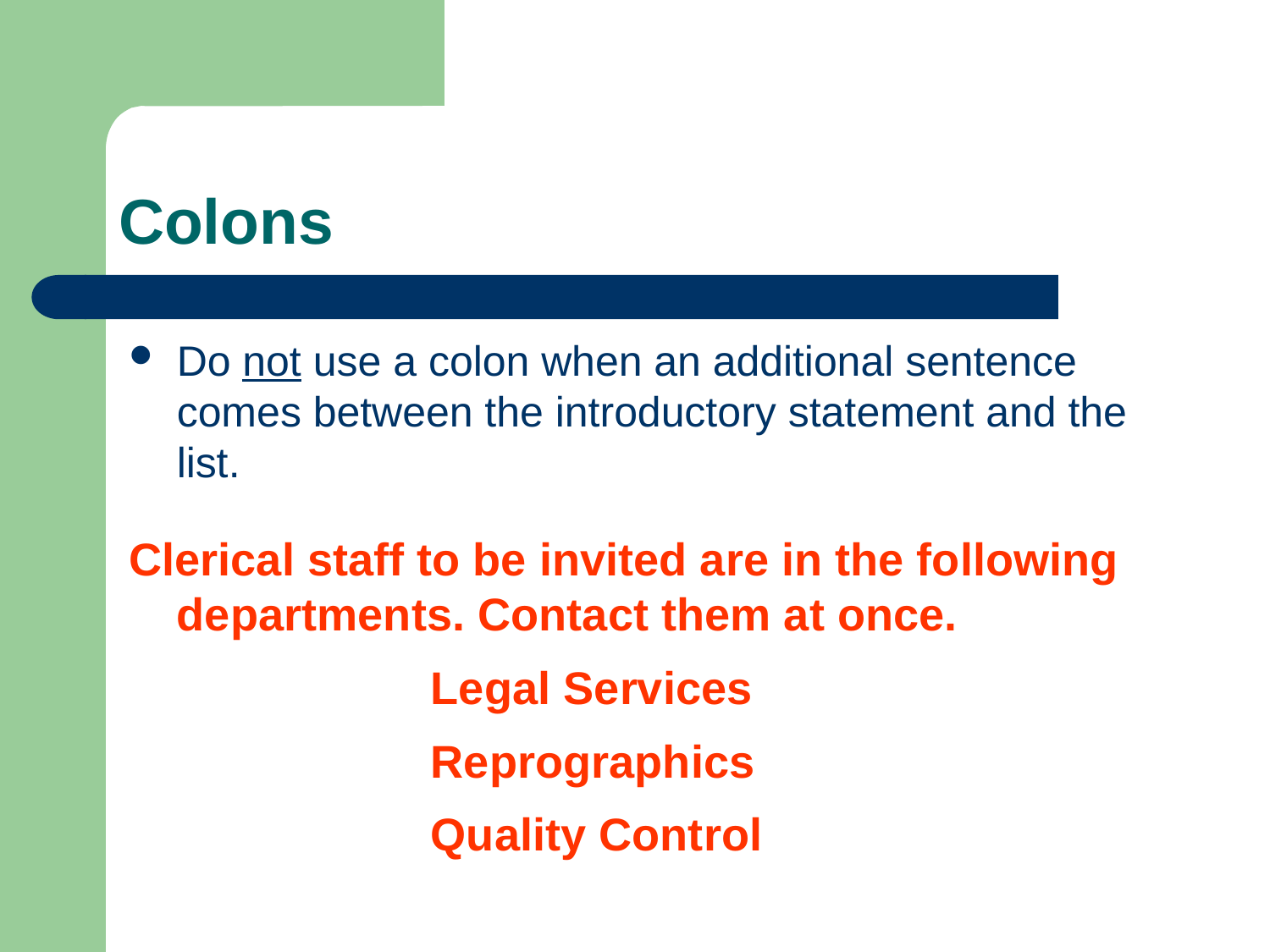

# Colons
Do not use a colon when an additional sentence comes between the introductory statement and the list.

Clerical staff to be invited are in the following departments. Contact them at once.
			Legal Services
			Reprographics
			Quality Control